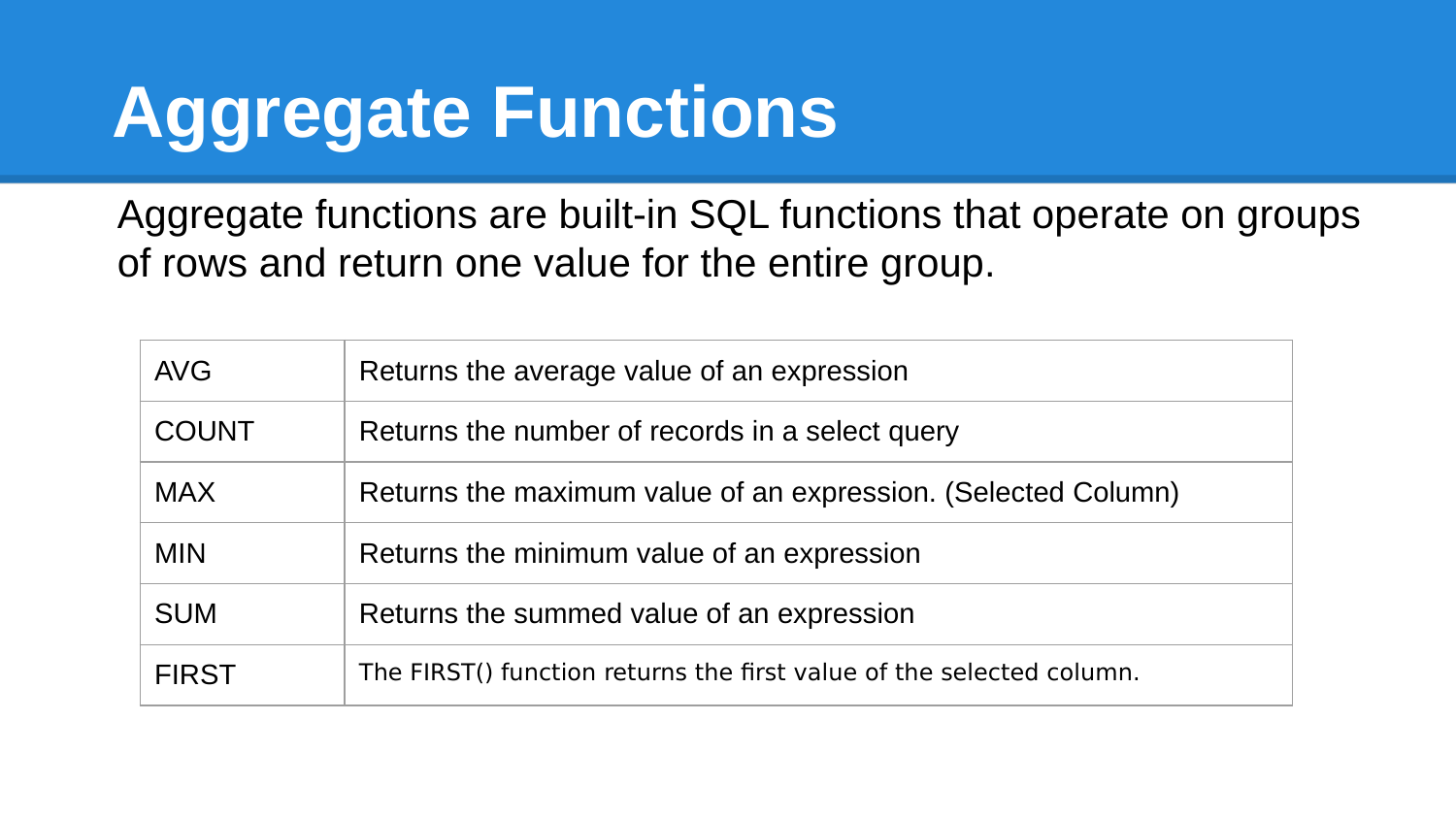

# Aggregate Functions

Aggregate functions are built-in SQL functions that operate on groups of rows and return one value for the entire group.
| AVG | Returns the average value of an expression |
| --- | --- |
| COUNT | Returns the number of records in a select query |
| MAX | Returns the maximum value of an expression. (Selected Column) |
| MIN | Returns the minimum value of an expression |
| SUM | Returns the summed value of an expression |
| FIRST | The FIRST() function returns the first value of the selected column. |